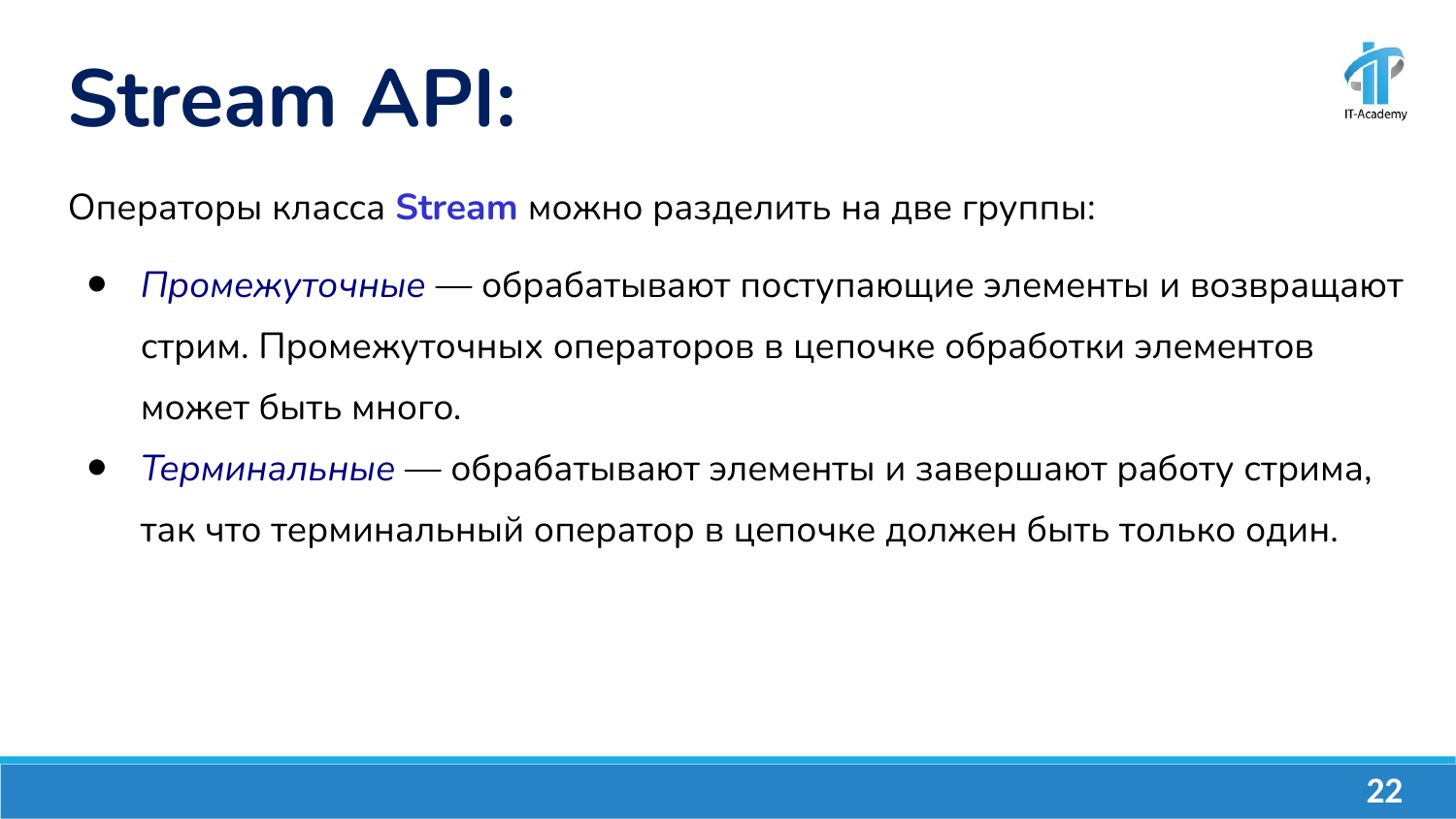

Stream API:
Операторы класса Stream можно разделить на две группы:
Промежуточные — обрабатывают поступающие элементы и возвращают стрим. Промежуточных операторов в цепочке обработки элементов может быть много.
Терминальные — обрабатывают элементы и завершают работу стрима, так что терминальный оператор в цепочке должен быть только один.
22